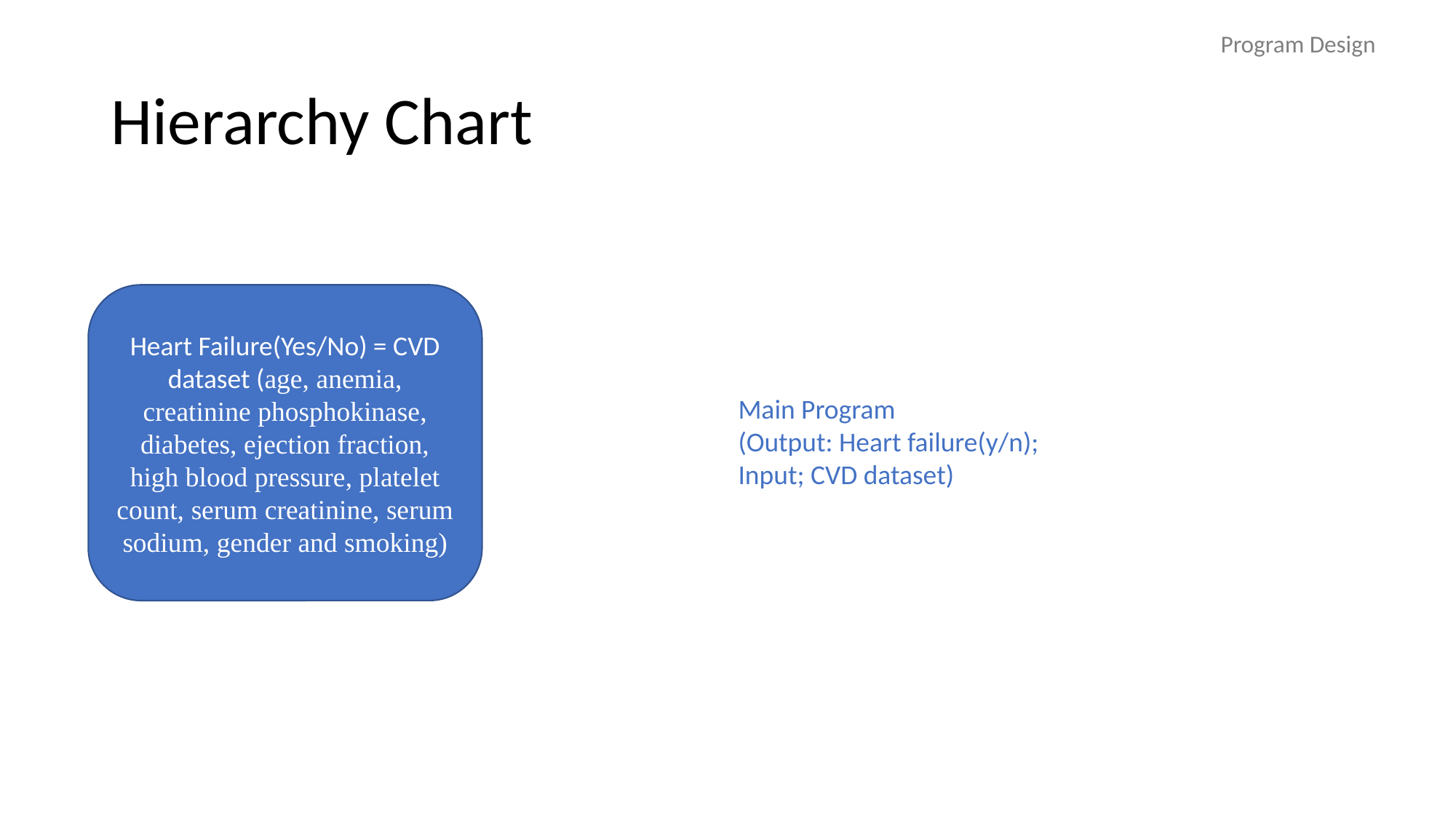

Program Design
# Hierarchy Chart
Heart Failure(Yes/No) = CVD dataset (age, anemia, creatinine phosphokinase, diabetes, ejection fraction, high blood pressure, platelet count, serum creatinine, serum sodium, gender and smoking)
Main Program
(Output: Heart failure(y/n);
Input; CVD dataset)